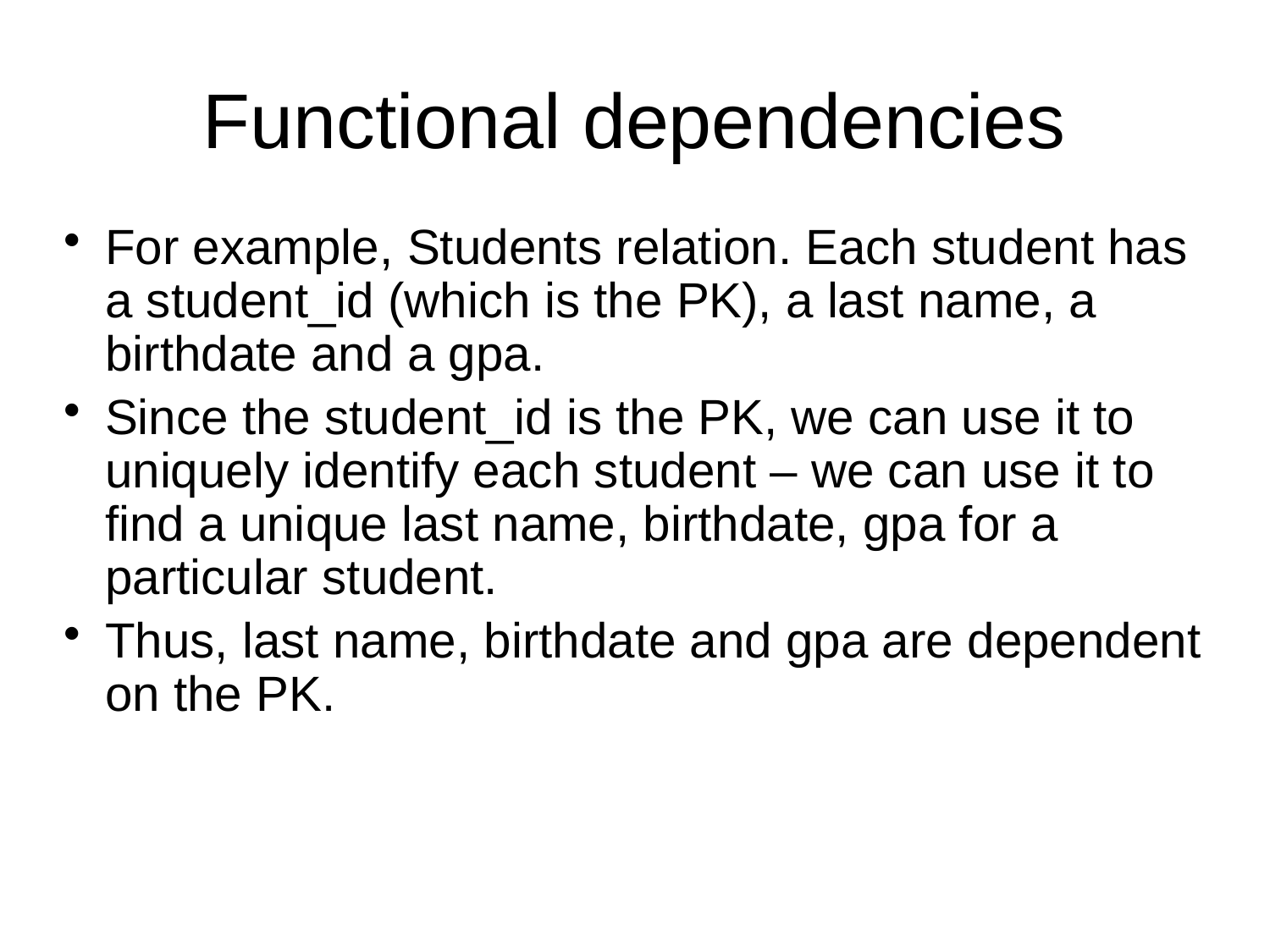

Functional dependencies
For example, Students relation. Each student has a student_id (which is the PK), a last name, a birthdate and a gpa.
Since the student_id is the PK, we can use it to uniquely identify each student – we can use it to find a unique last name, birthdate, gpa for a particular student.
Thus, last name, birthdate and gpa are dependent on the PK.